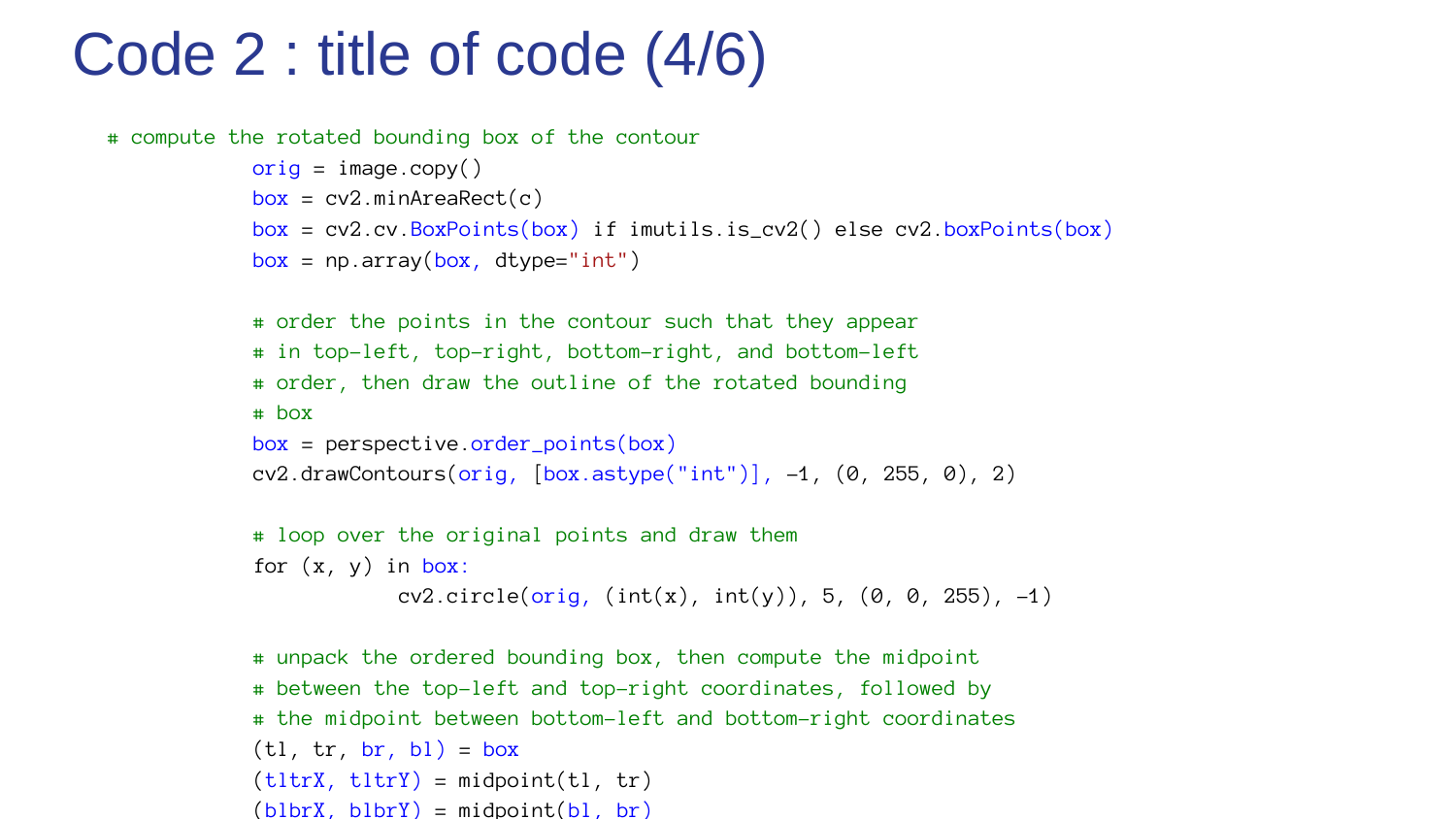

# Code 2 : title of code (4/6)
# compute the rotated bounding box of the contour orig = image.copy() box = cv2.minAreaRect(c) box = cv2.cv.BoxPoints(box) if imutils.is_cv2() else cv2.boxPoints(box) box = np.array(box, dtype="int") # order the points in the contour such that they appear # in top-left, top-right, bottom-right, and bottom-left # order, then draw the outline of the rotated bounding # box box = perspective.order_points(box) cv2.drawContours(orig, [box.astype("int")], -1, (0, 255, 0), 2) # loop over the original points and draw them for (x, y) in box: cv2.circle(orig, (int(x), int(y)), 5, (0, 0, 255), -1) # unpack the ordered bounding box, then compute the midpoint # between the top-left and top-right coordinates, followed by # the midpoint between bottom-left and bottom-right coordinates (tl, tr, br, bl) = box (tltrX, tltrY) = midpoint(tl, tr) (blbrX, blbrY) = midpoint(bl, br)